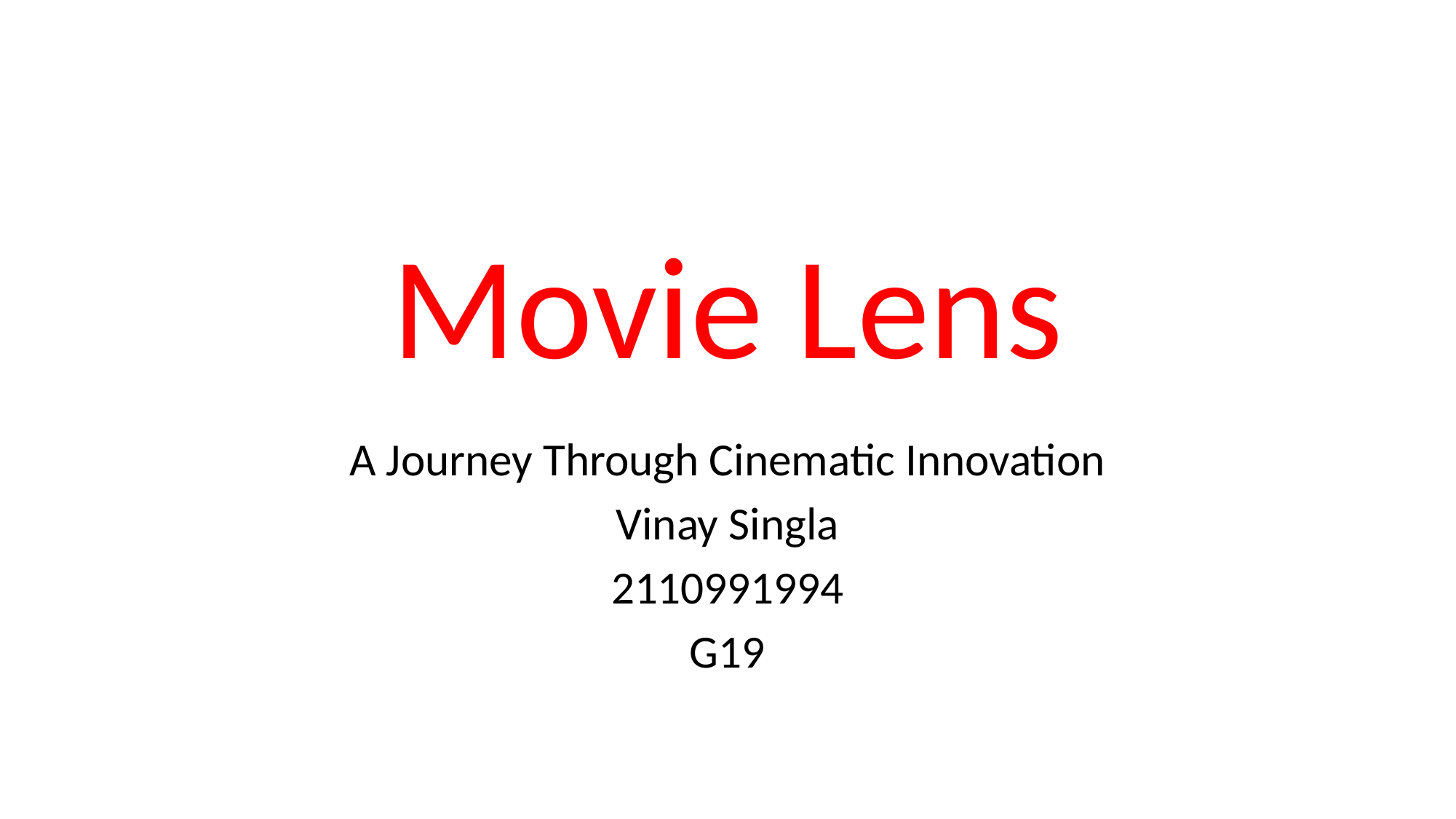

# Movie Lens
A Journey Through Cinematic Innovation
Vinay Singla
2110991994
G19